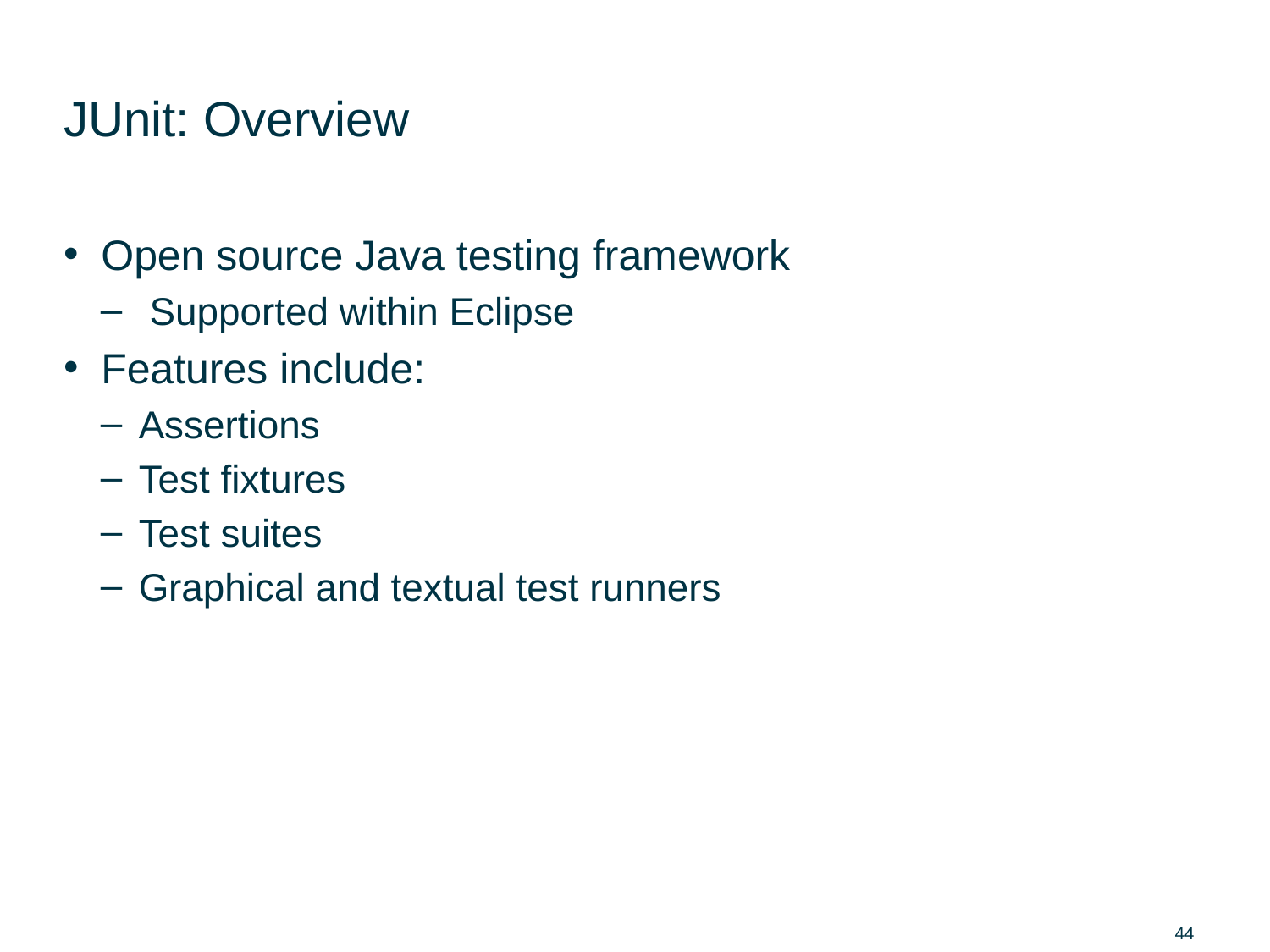

# JUnit: Overview

Open source Java testing framework
 Supported within Eclipse
Features include:
Assertions
Test fixtures
Test suites
Graphical and textual test runners
44